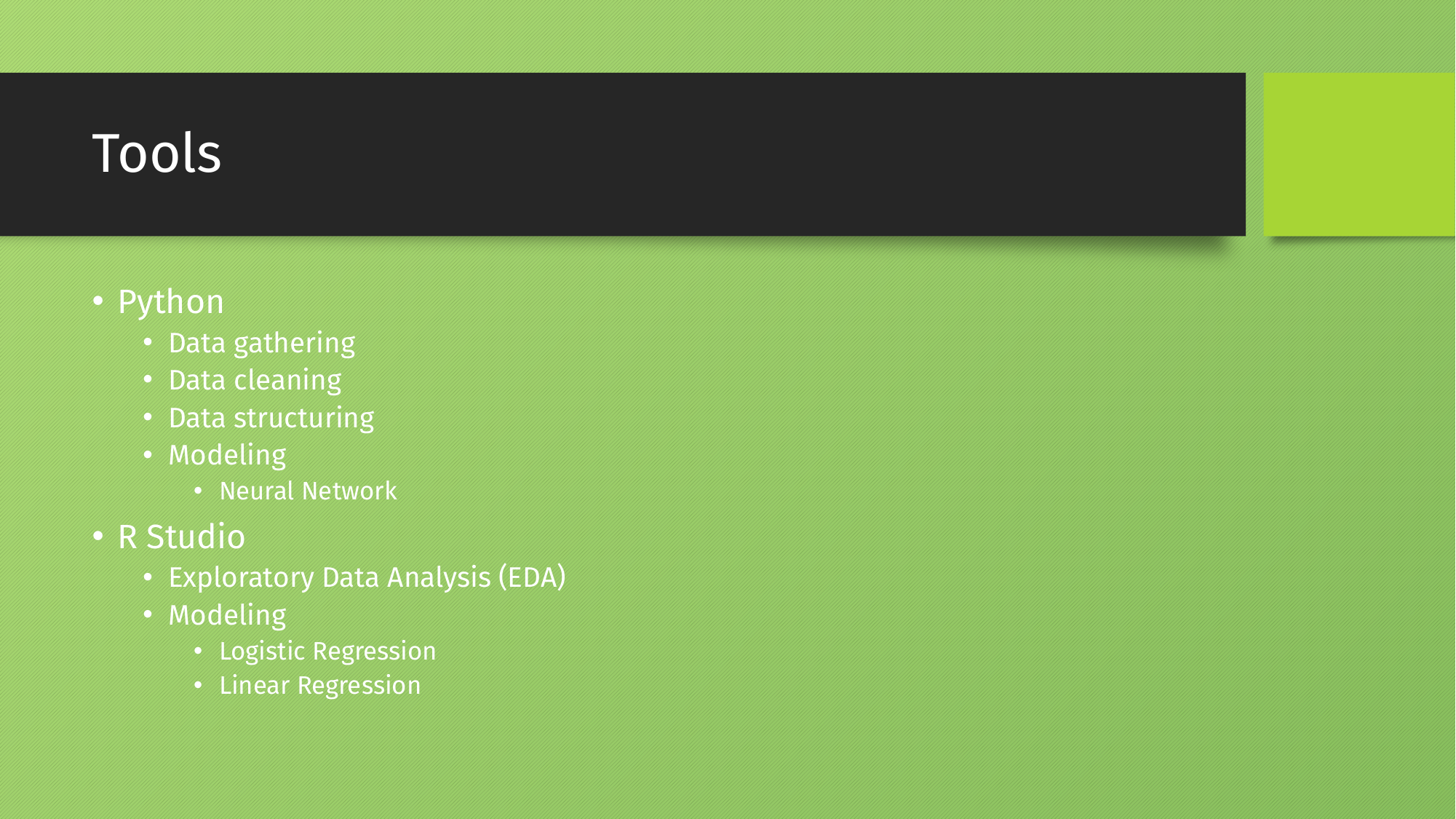

# Tools
Python
Data gathering
Data cleaning
Data structuring
Modeling
Neural Network
R Studio
Exploratory Data Analysis (EDA)
Modeling
Logistic Regression
Linear Regression